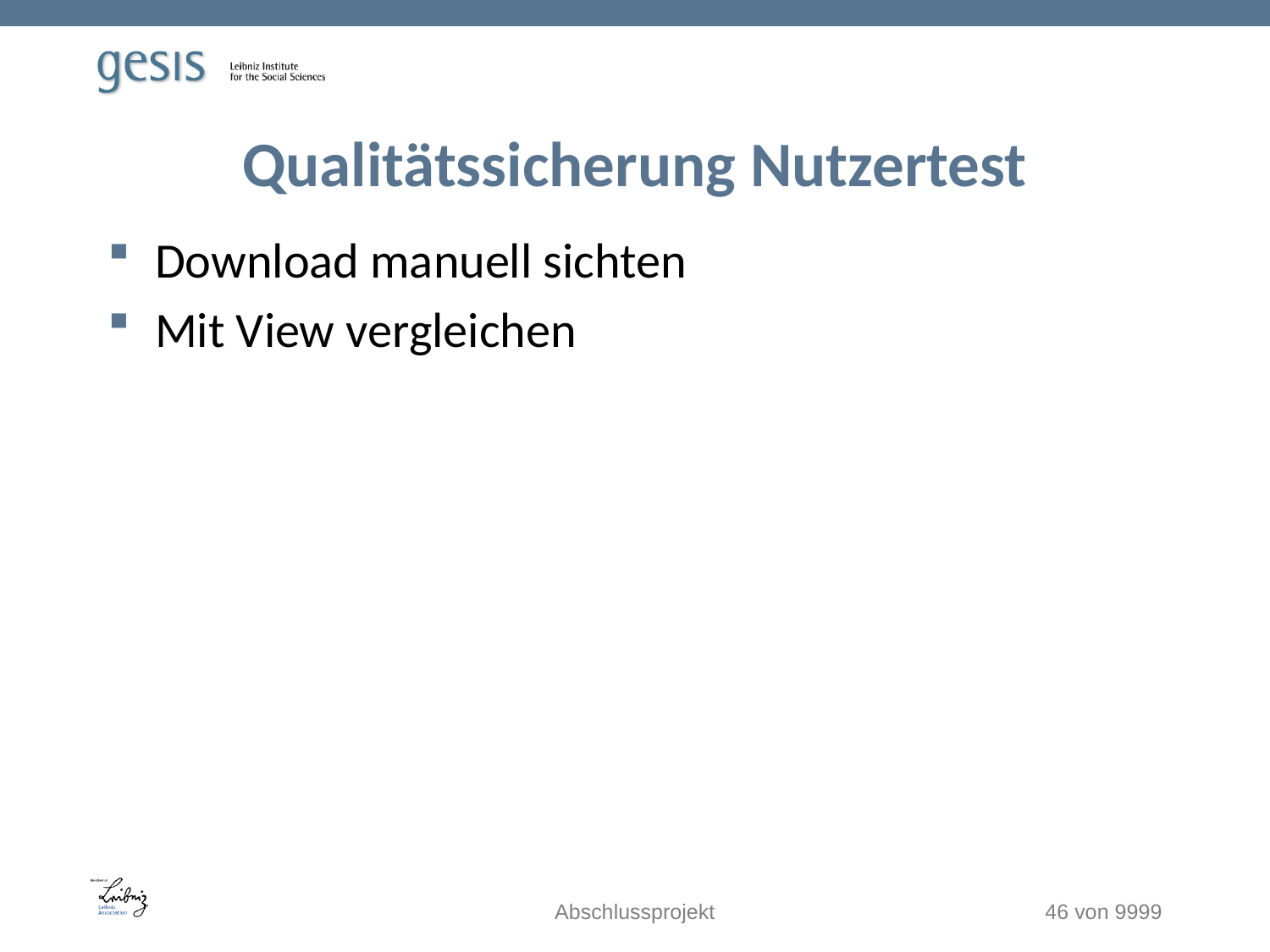

# Qualitätssicherung Nutzertest
Download manuell sichten
Mit View vergleichen
Abschlussprojekt
46 von 9999